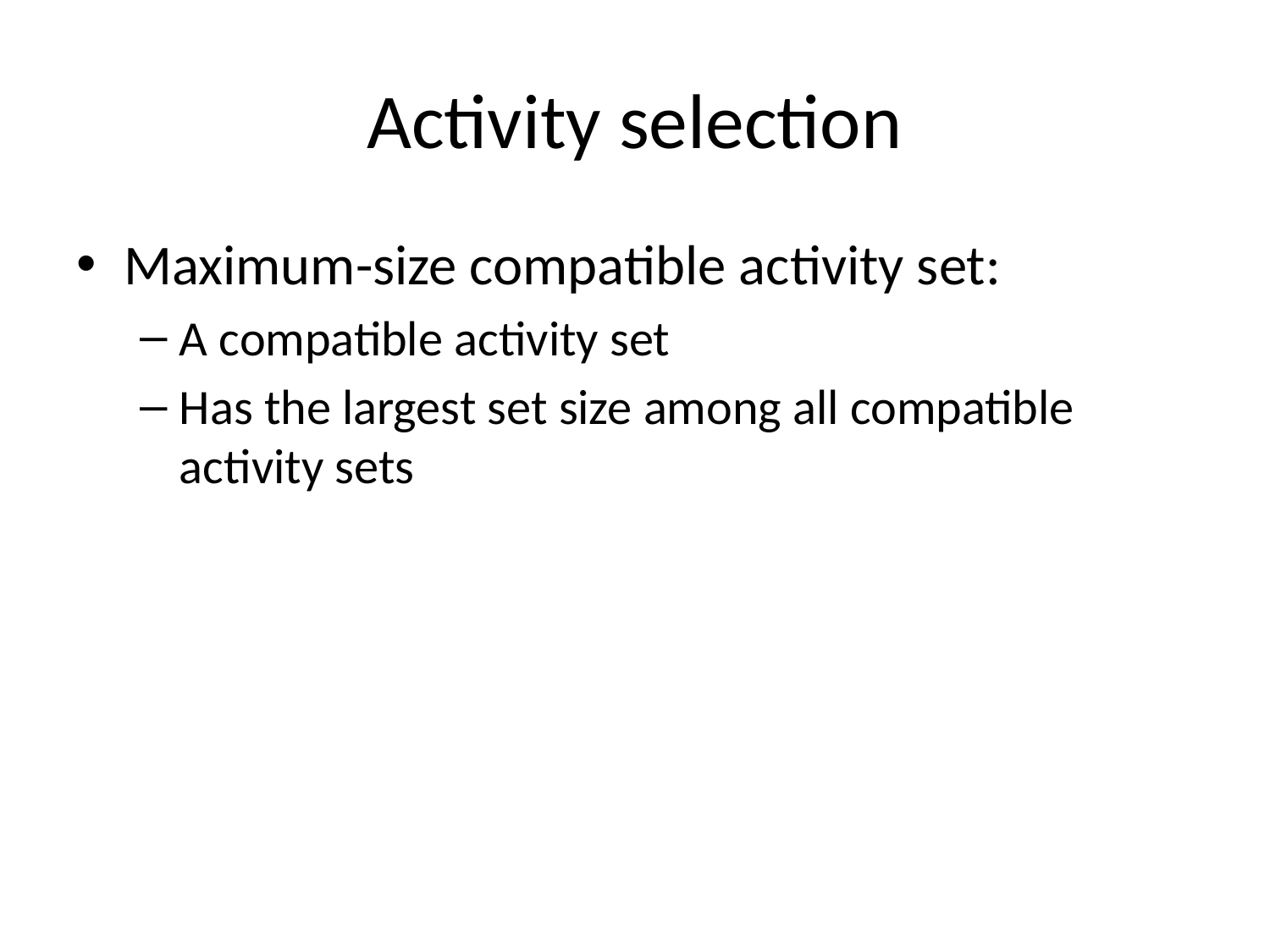

# Activity selection
Maximum-size compatible activity set:
A compatible activity set
Has the largest set size among all compatible activity sets